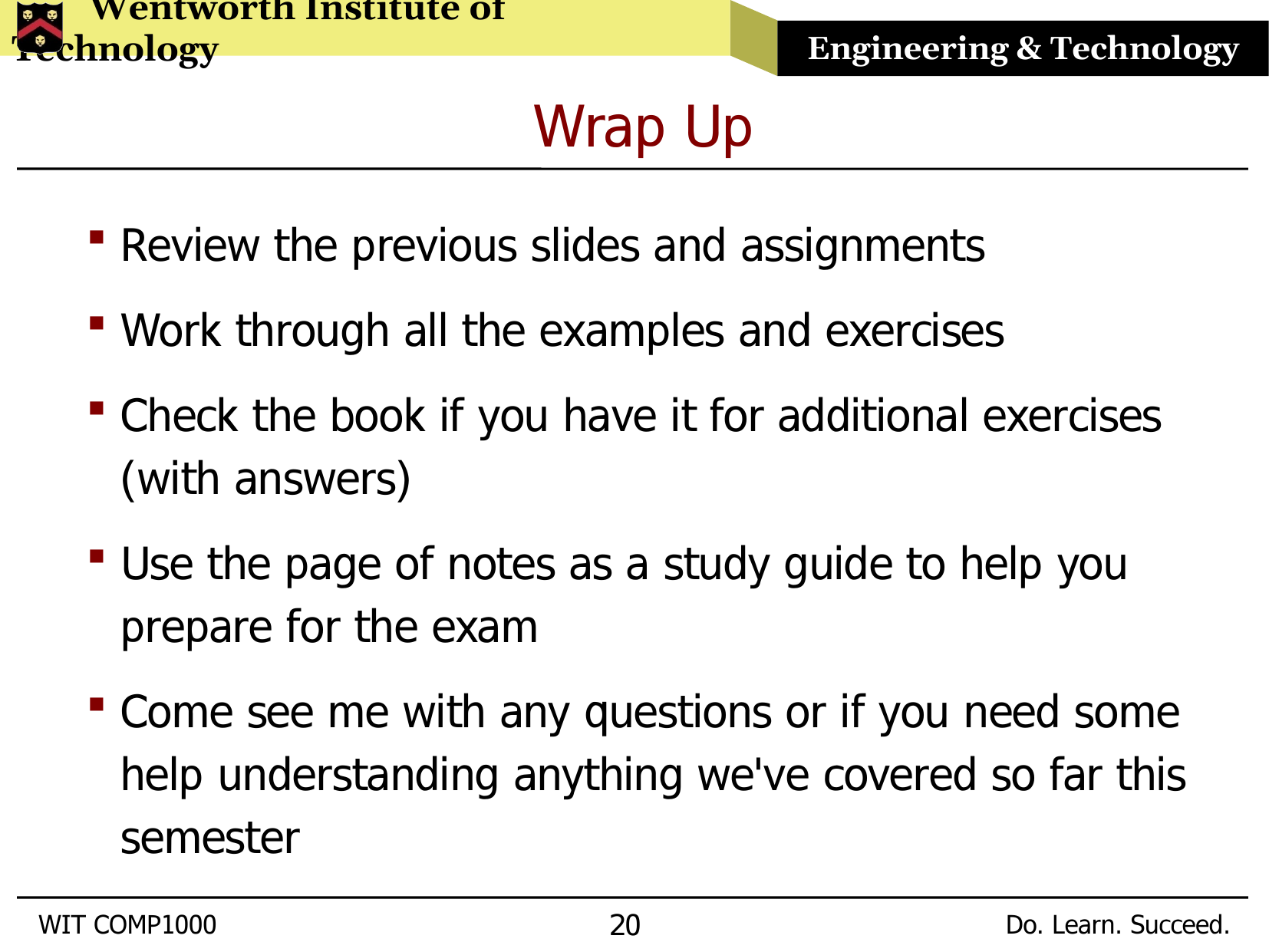

# Wrap Up
Review the previous slides and assignments
Work through all the examples and exercises
Check the book if you have it for additional exercises (with answers)
Use the page of notes as a study guide to help you prepare for the exam
Come see me with any questions or if you need some help understanding anything we've covered so far this semester